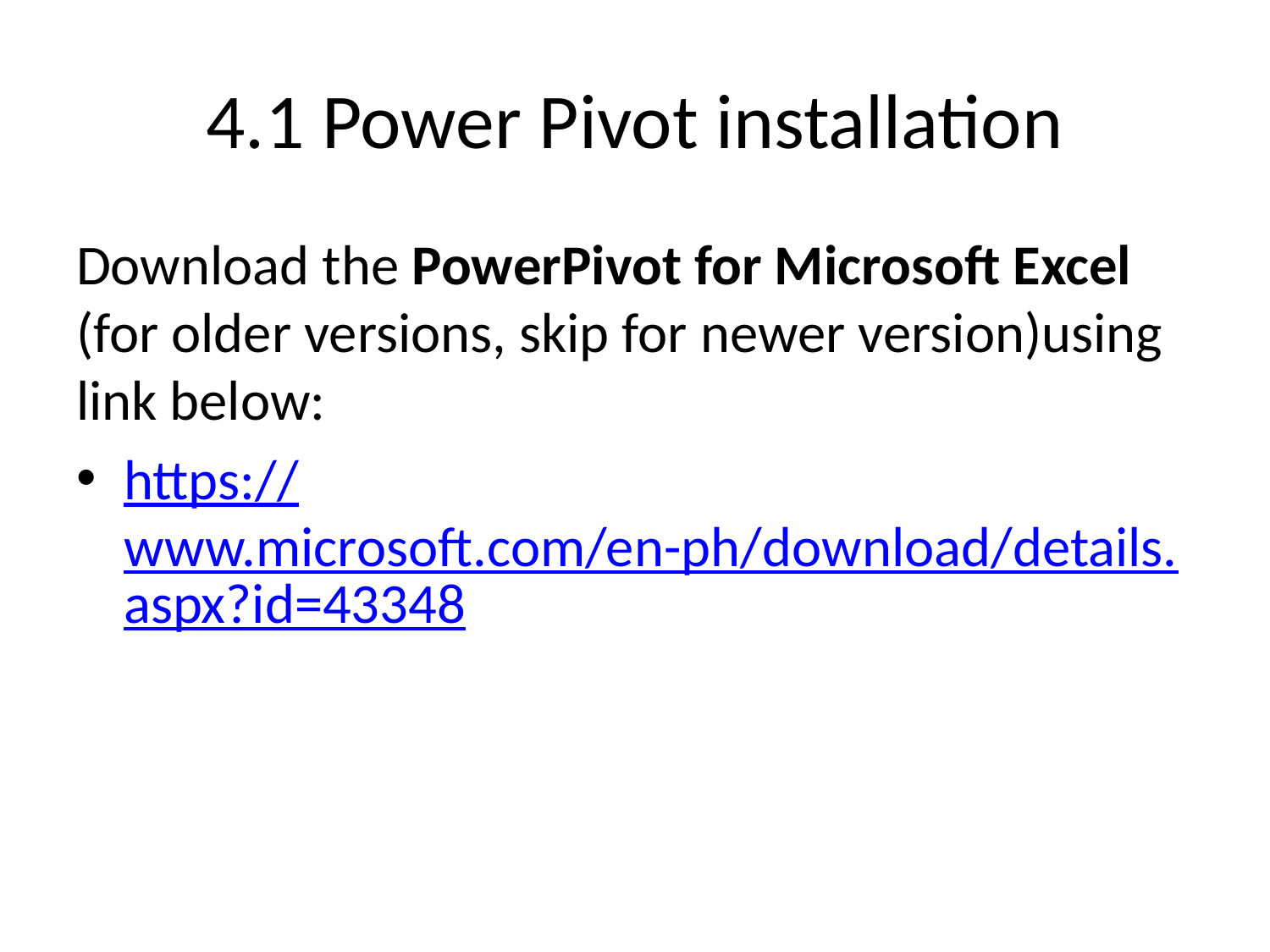

# 4.1 Power Pivot installation
Download the PowerPivot for Microsoft Excel  (for older versions, skip for newer version)using link below:
https://www.microsoft.com/en-ph/download/details.aspx?id=43348